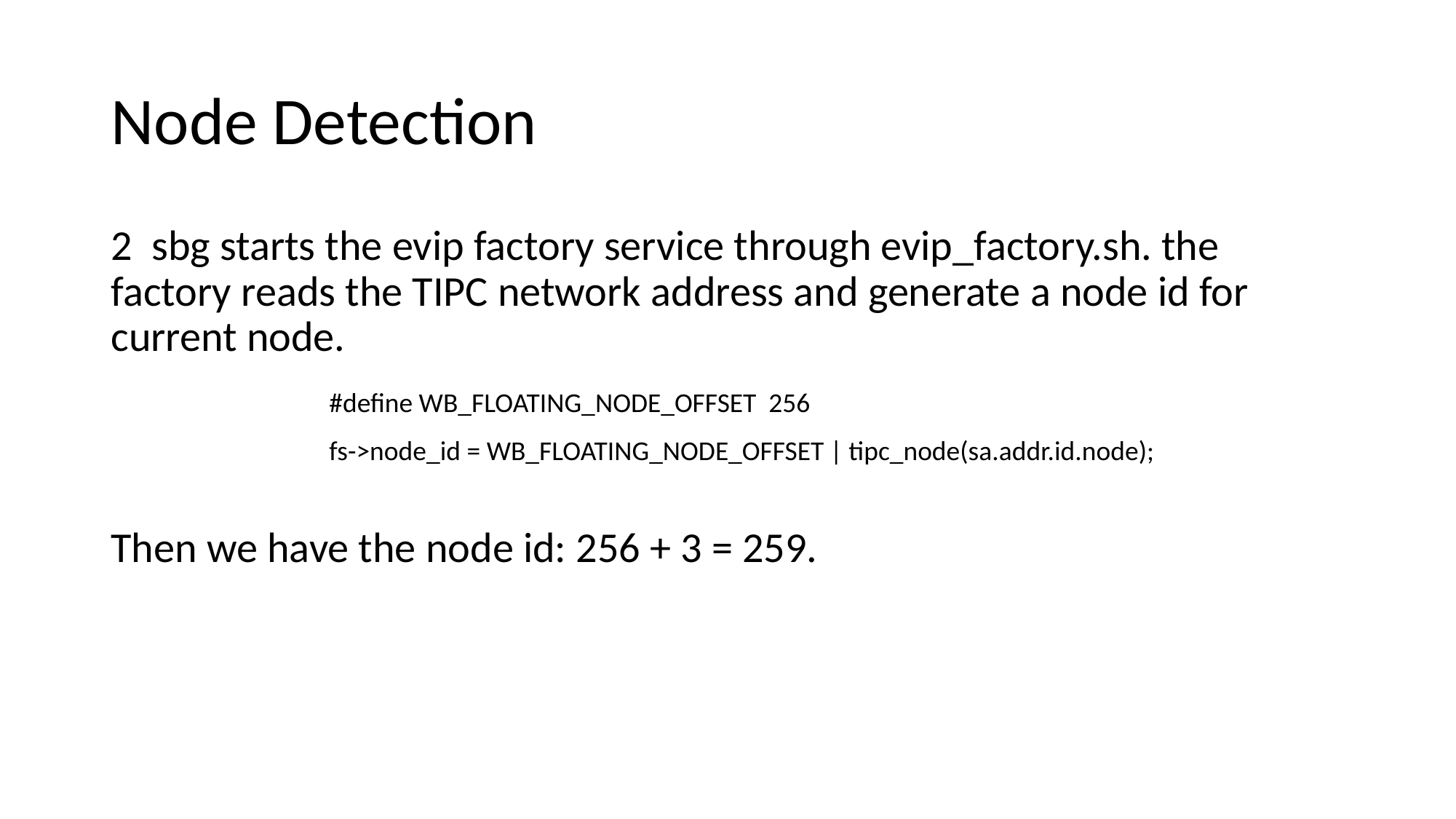

# Node Detection
2  sbg starts the evip factory service through evip_factory.sh. the factory reads the TIPC network address and generate a node id for current node.
		#define WB_FLOATING_NODE_OFFSET  256
		fs->node_id = WB_FLOATING_NODE_OFFSET | tipc_node(sa.addr.id.node);

Then we have the node id: 256 + 3 = 259.